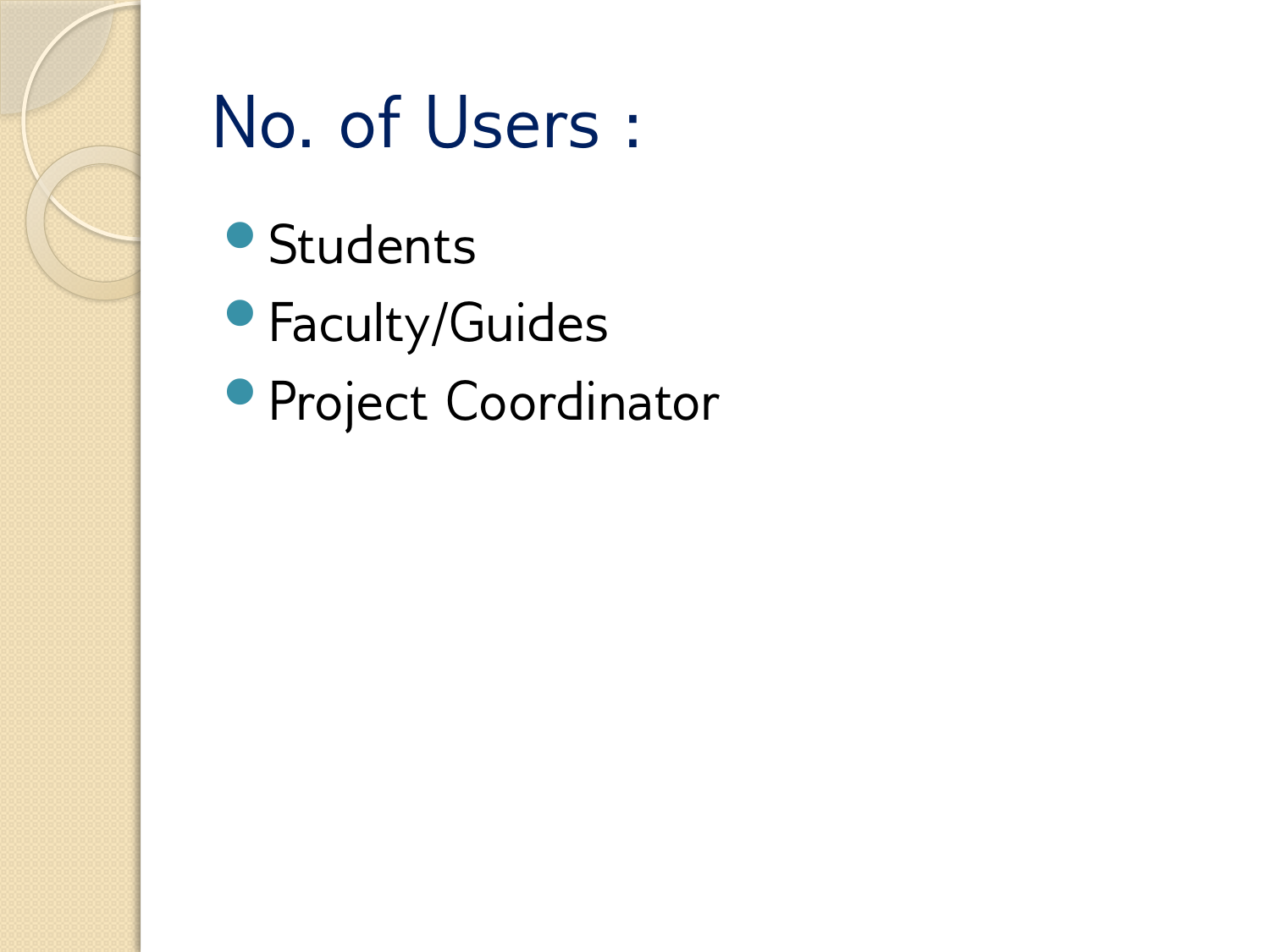

# No. of Users :
Students
Faculty/Guides
Project Coordinator